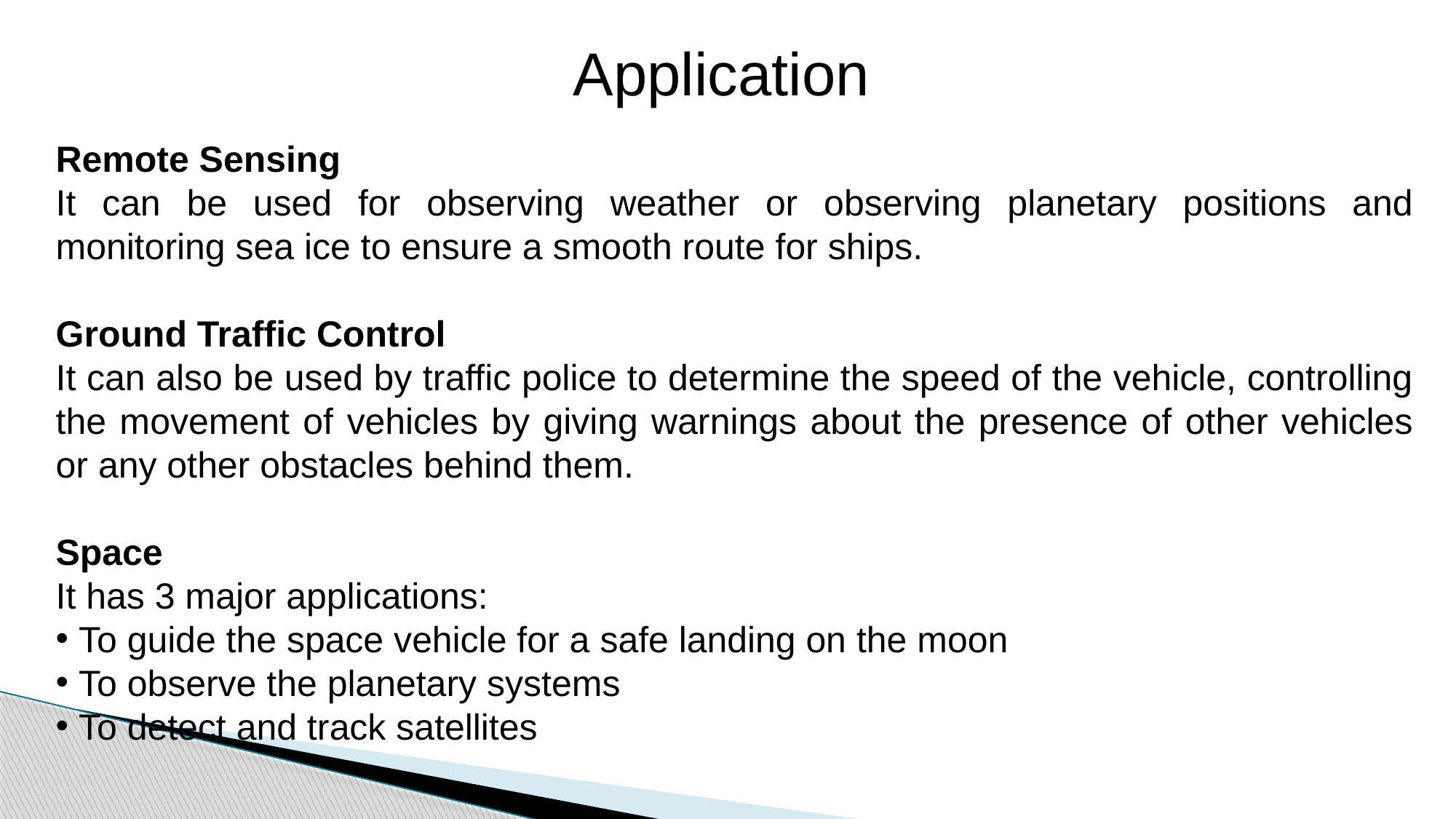

Application
Remote Sensing
It can be used for observing weather or observing planetary positions and monitoring sea ice to ensure a smooth route for ships.

Ground Traffic Control
It can also be used by traffic police to determine the speed of the vehicle, controlling the movement of vehicles by giving warnings about the presence of other vehicles or any other obstacles behind them.

Space
It has 3 major applications:
 To guide the space vehicle for a safe landing on the moon
 To observe the planetary systems
 To detect and track satellites